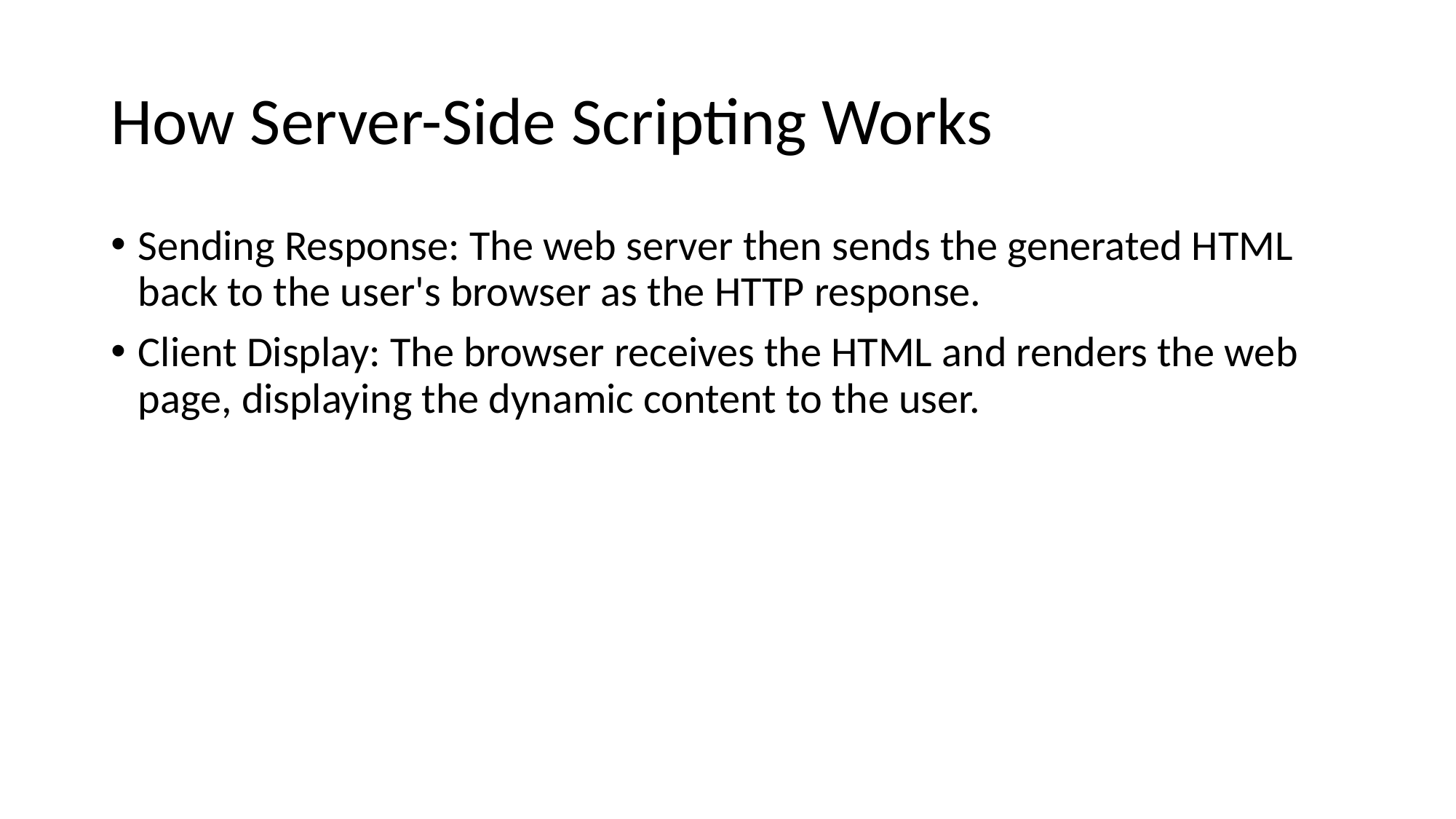

# How Server-Side Scripting Works
Sending Response: The web server then sends the generated HTML back to the user's browser as the HTTP response.
Client Display: The browser receives the HTML and renders the web page, displaying the dynamic content to the user.